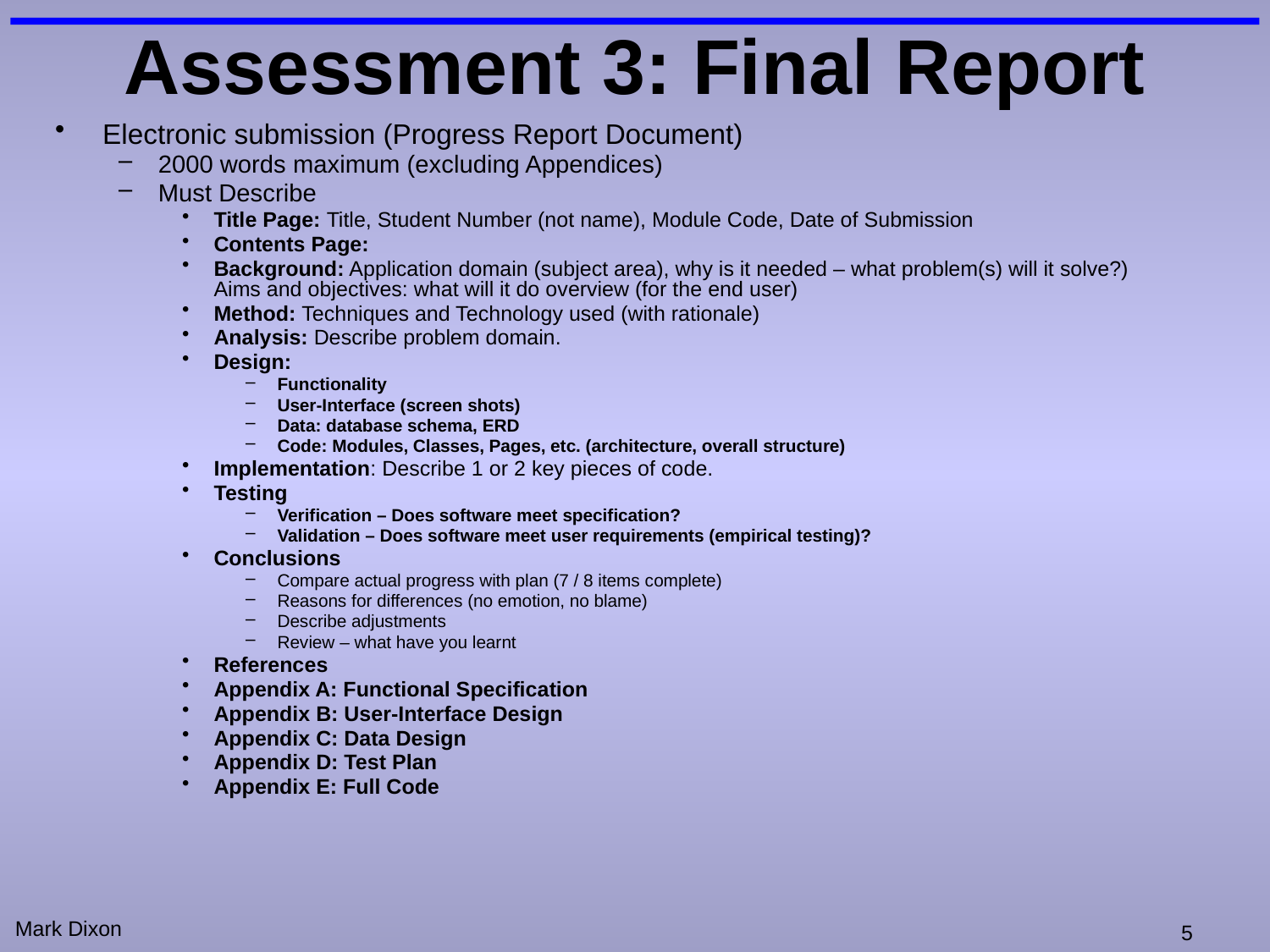

# Assessment 3: Final Report
Electronic submission (Progress Report Document)
2000 words maximum (excluding Appendices)
Must Describe
Title Page: Title, Student Number (not name), Module Code, Date of Submission
Contents Page:
Background: Application domain (subject area), why is it needed – what problem(s) will it solve?)
Aims and objectives: what will it do overview (for the end user)
Method: Techniques and Technology used (with rationale)
Analysis: Describe problem domain.
Design:
Functionality
User-Interface (screen shots)
Data: database schema, ERD
Code: Modules, Classes, Pages, etc. (architecture, overall structure)
Implementation: Describe 1 or 2 key pieces of code.
Testing
Verification – Does software meet specification?
Validation – Does software meet user requirements (empirical testing)?
Conclusions
Compare actual progress with plan (7 / 8 items complete)
Reasons for differences (no emotion, no blame)
Describe adjustments
Review – what have you learnt
References
Appendix A: Functional Specification
Appendix B: User-Interface Design
Appendix C: Data Design
Appendix D: Test Plan
Appendix E: Full Code